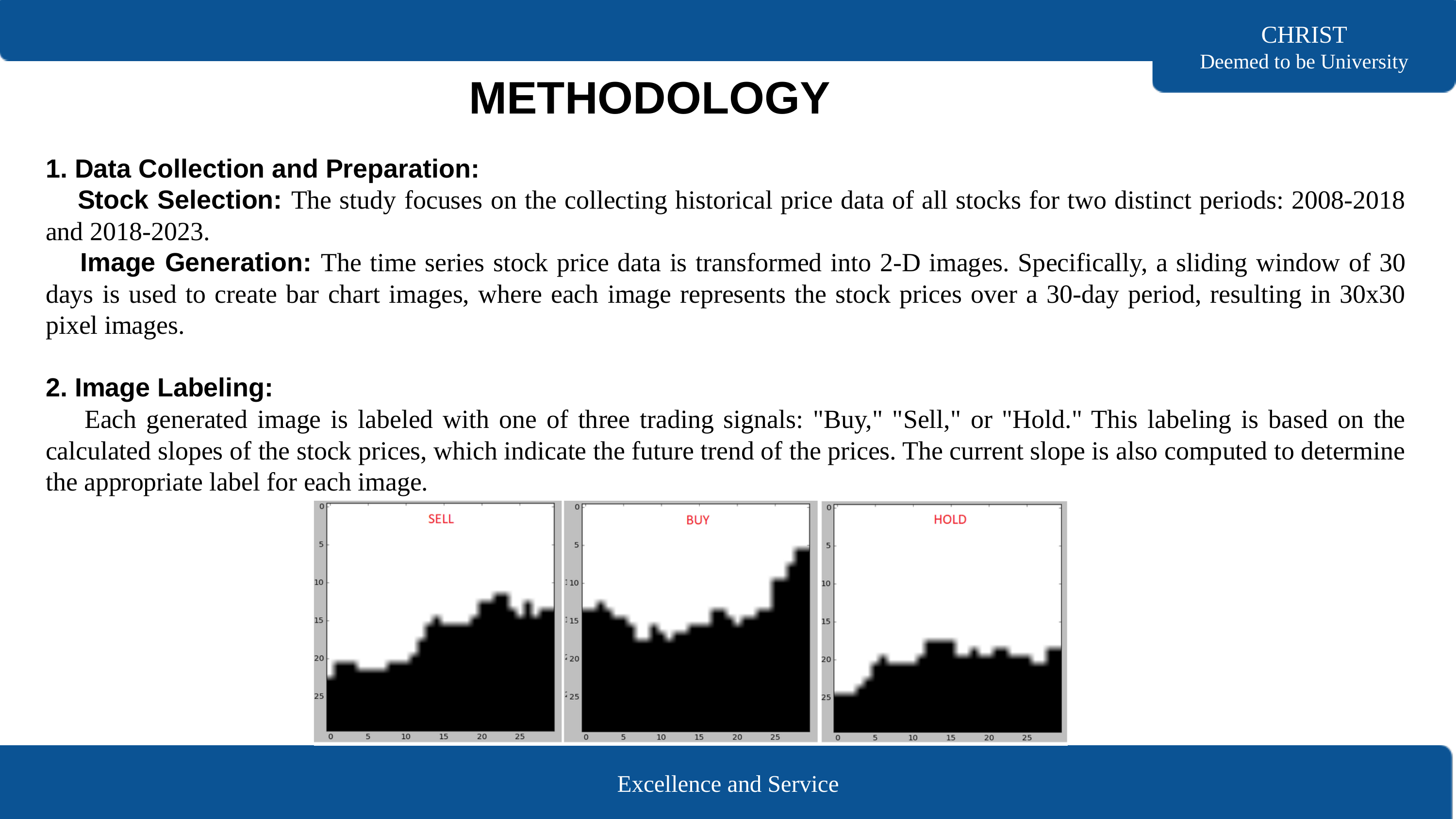

CHRIST
Deemed to be University
METHODOLOGY

1. Data Collection and Preparation:
    Stock Selection: The study focuses on the collecting historical price data of all stocks for two distinct periods: 2008-2018 and 2018-2023.
    Image Generation: The time series stock price data is transformed into 2-D images. Specifically, a sliding window of 30 days is used to create bar chart images, where each image represents the stock prices over a 30-day period, resulting in 30x30 pixel images.

2. Image Labeling:
    Each generated image is labeled with one of three trading signals: "Buy," "Sell," or "Hold." This labeling is based on the calculated slopes of the stock prices, which indicate the future trend of the prices. The current slope is also computed to determine the appropriate label for each image.

Excellence and Service